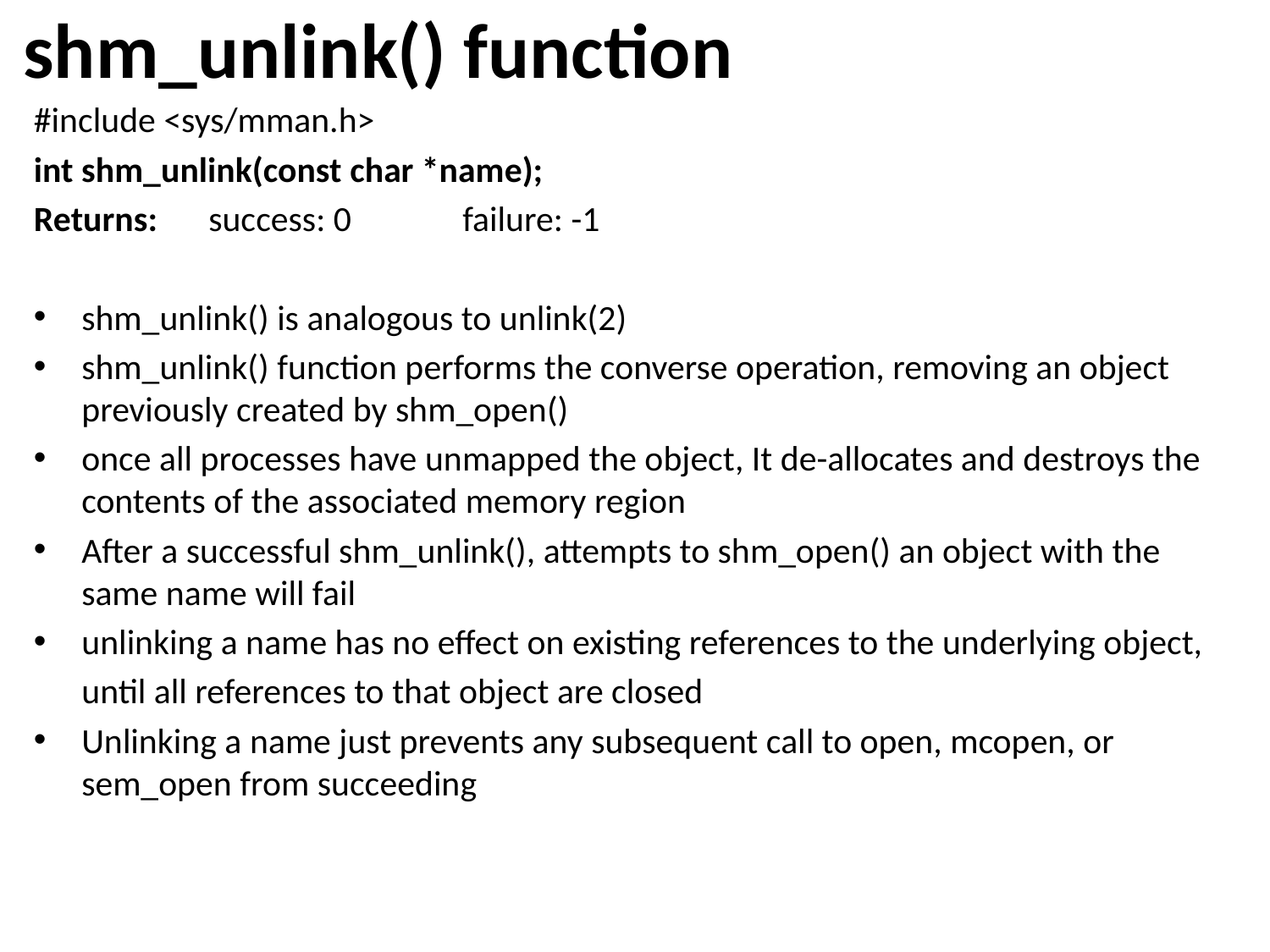

# shm_unlink() function
#include <sys/mman.h>
int shm_unlink(const char *name);
Returns:	success: 0	failure: -1

shm_unlink() is analogous to unlink(2)
shm_unlink() function performs the converse operation, removing an object previously created by shm_open()
once all processes have unmapped the object, It de-allocates and destroys the contents of the associated memory region
After a successful shm_unlink(), attempts to shm_open() an object with the same name will fail
unlinking a name has no effect on existing references to the underlying object,
	until all references to that object are closed
Unlinking a name just prevents any subsequent call to open, mcopen, or sem_open from succeeding